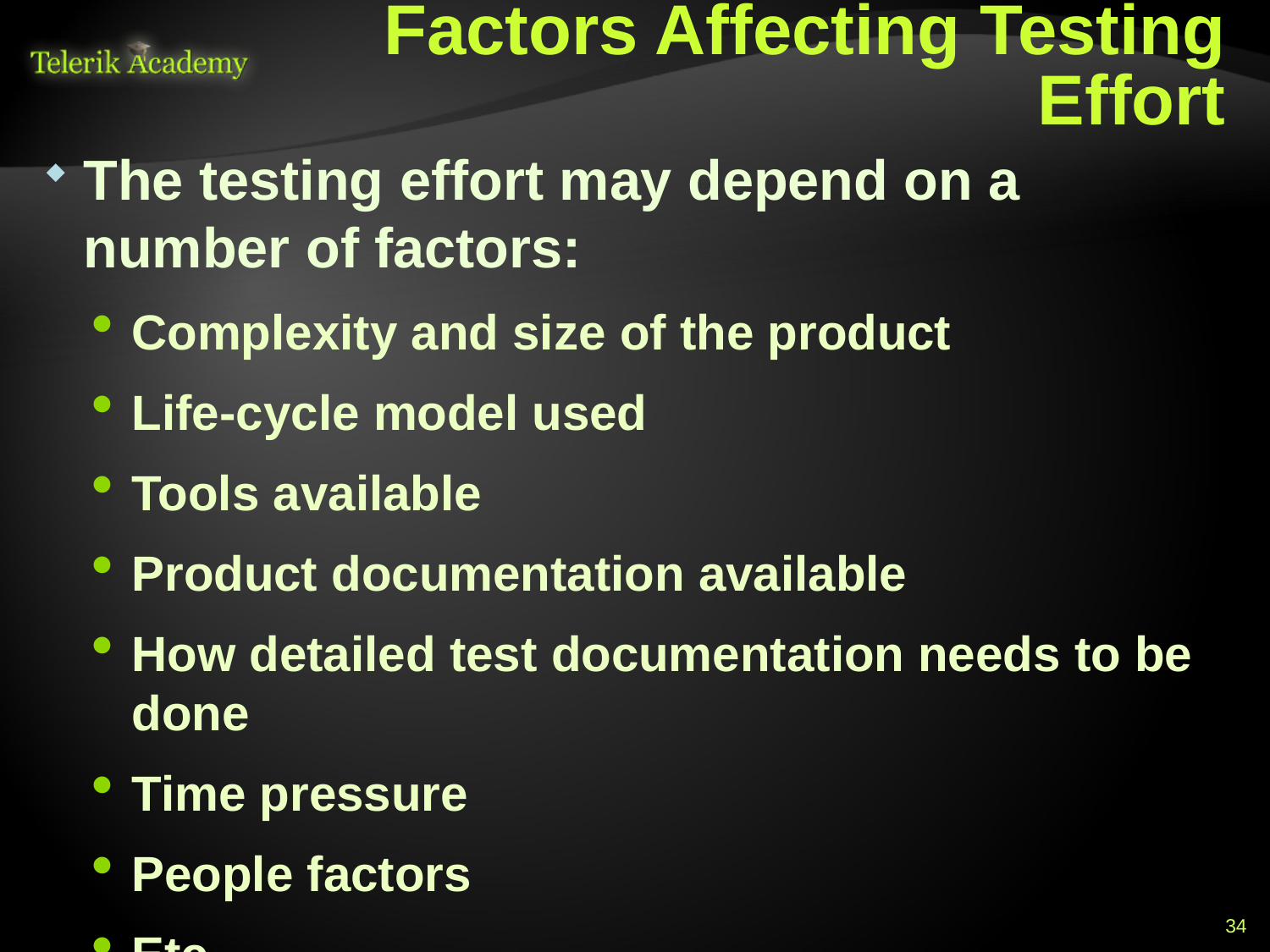

# Factors Affecting Testing Effort
The testing effort may depend on a number of factors:
Complexity and size of the product
Life-cycle model used
Tools available
Product documentation available
How detailed test documentation needs to be done
Time pressure
People factors
Etc.
34